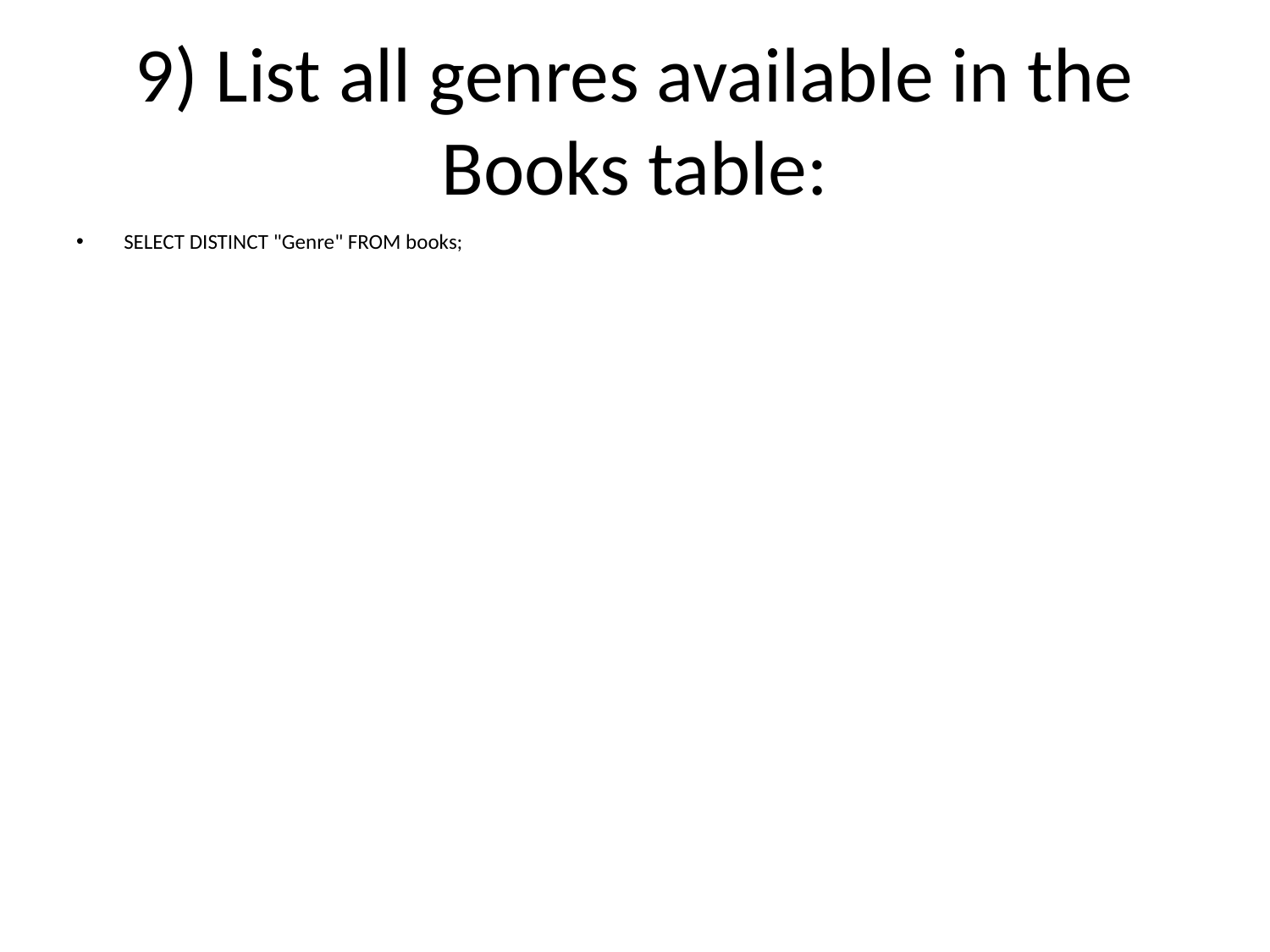

# 9) List all genres available in the Books table:
SELECT DISTINCT "Genre" FROM books;